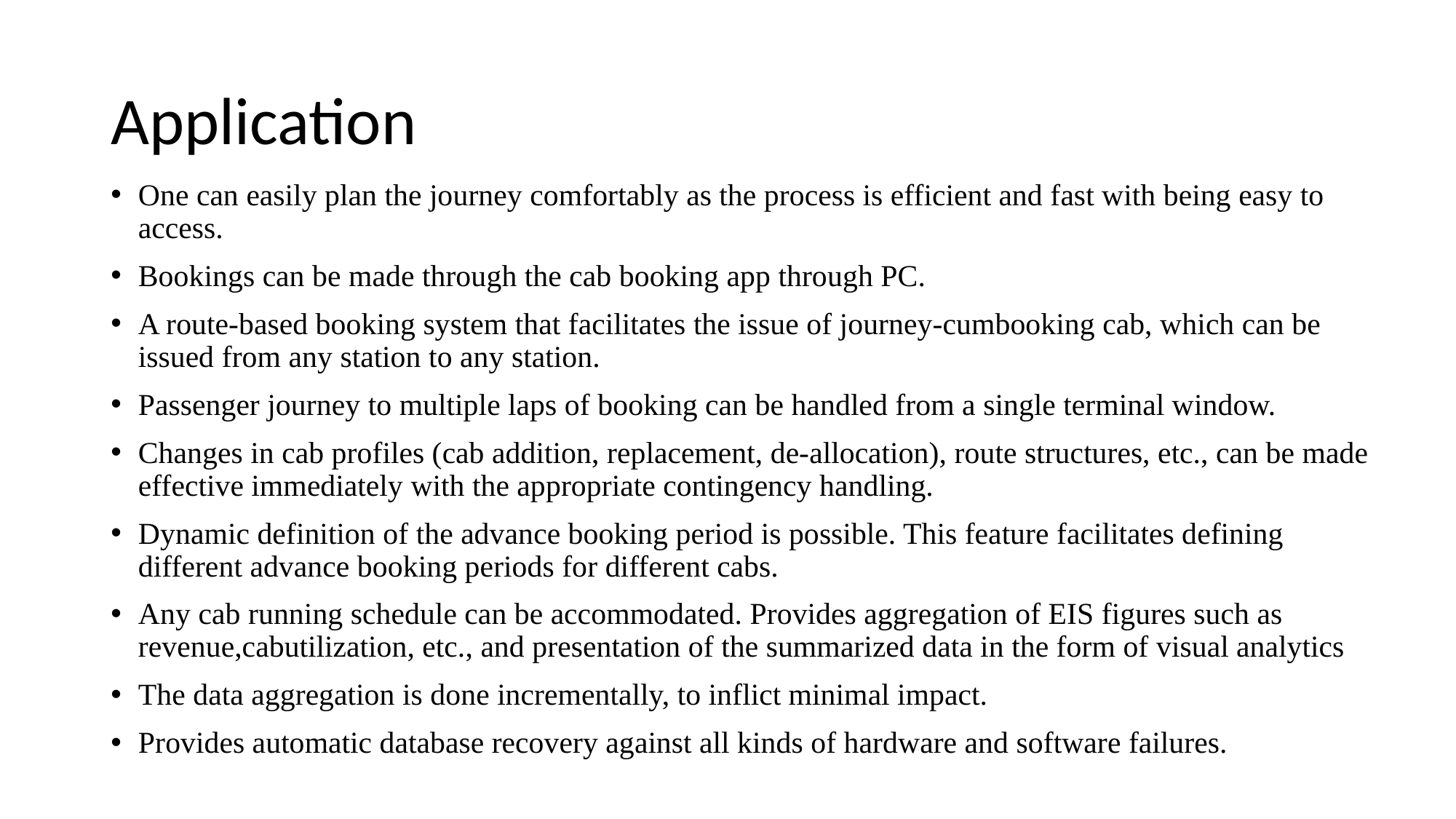

# Application
One can easily plan the journey comfortably as the process is efficient and fast with being easy to access.
Bookings can be made through the cab booking app through PC.
A route-based booking system that facilitates the issue of journey-cumbooking cab, which can be issued from any station to any station.
Passenger journey to multiple laps of booking can be handled from a single terminal window.
Changes in cab profiles (cab addition, replacement, de-allocation), route structures, etc., can be made effective immediately with the appropriate contingency handling.
Dynamic definition of the advance booking period is possible. This feature facilitates defining different advance booking periods for different cabs.
Any cab running schedule can be accommodated. Provides aggregation of EIS figures such as revenue,cabutilization, etc., and presentation of the summarized data in the form of visual analytics
The data aggregation is done incrementally, to inflict minimal impact.
Provides automatic database recovery against all kinds of hardware and software failures.